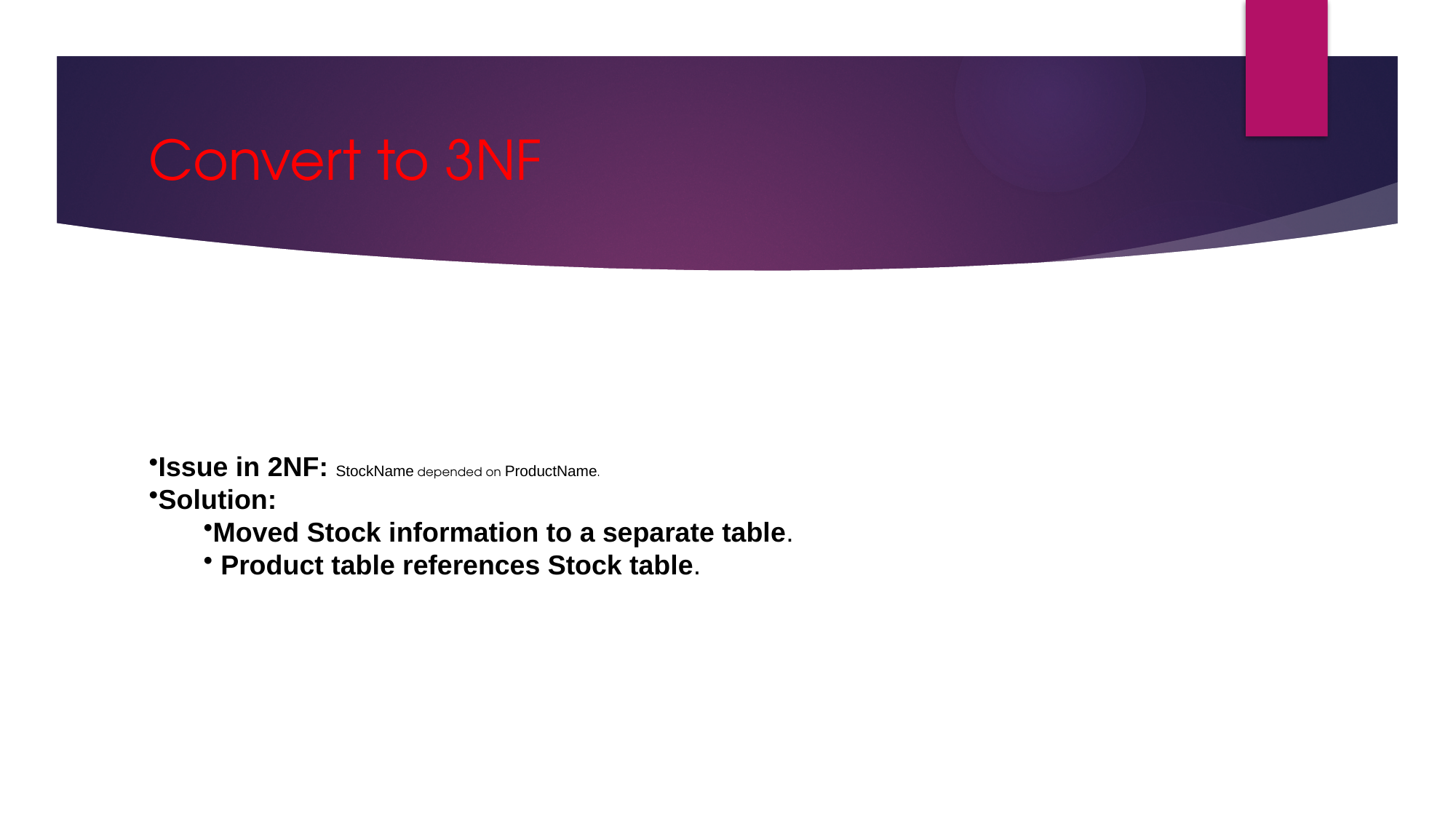

# Convert to 3NF

Issue in 2NF: StockName depended on ProductName.
Solution:
Moved Stock information to a separate table.
 Product table references Stock table.